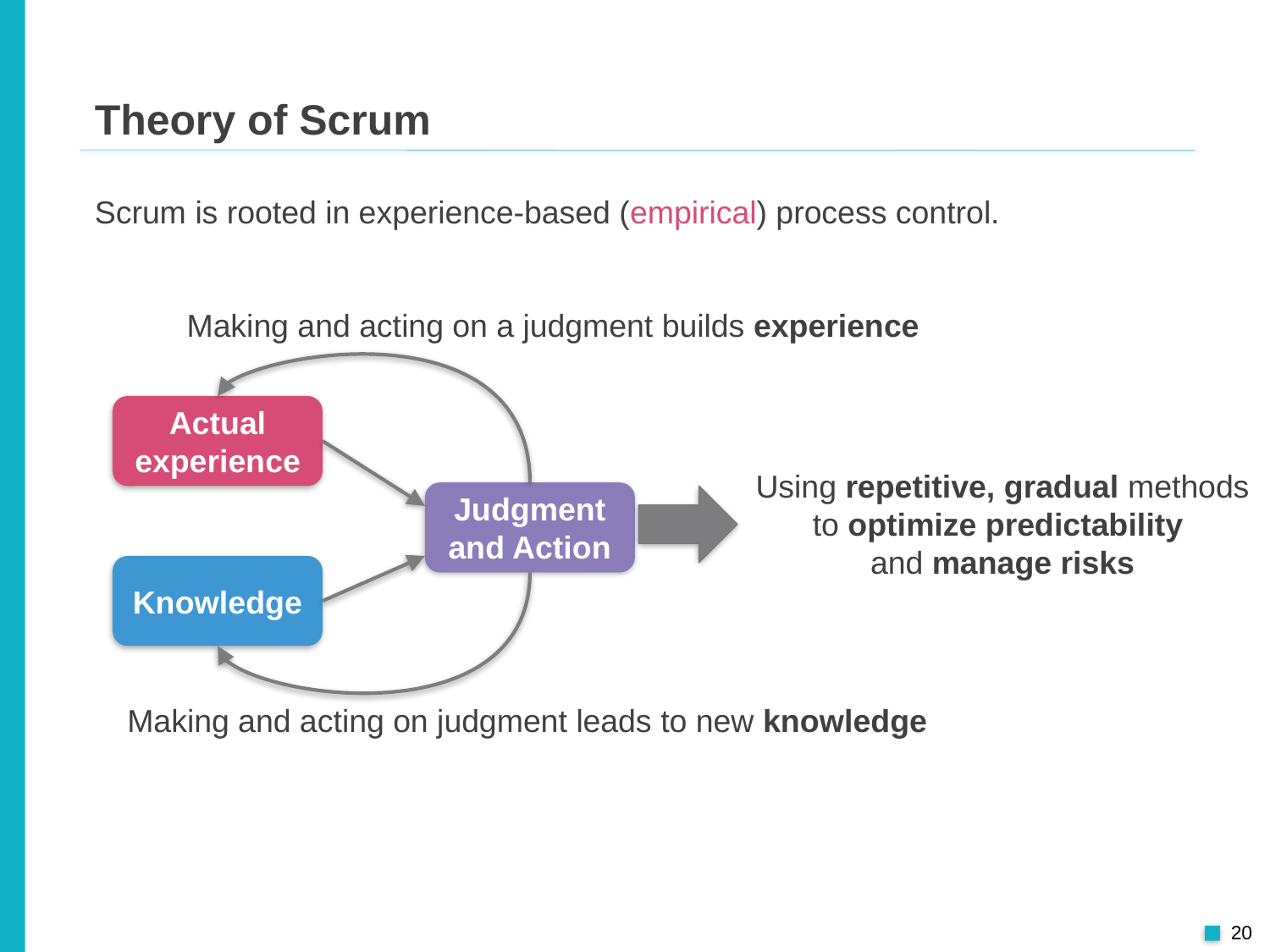

Theory of Scrum
Scrum is rooted in experience-based (empirical) process control.
Making and acting on a judgment builds experience
Actual experience
Judgment and Action
Knowledge
Using repetitive, gradual methods to optimize predictability
and manage risks

Making and acting on judgment leads to new knowledge